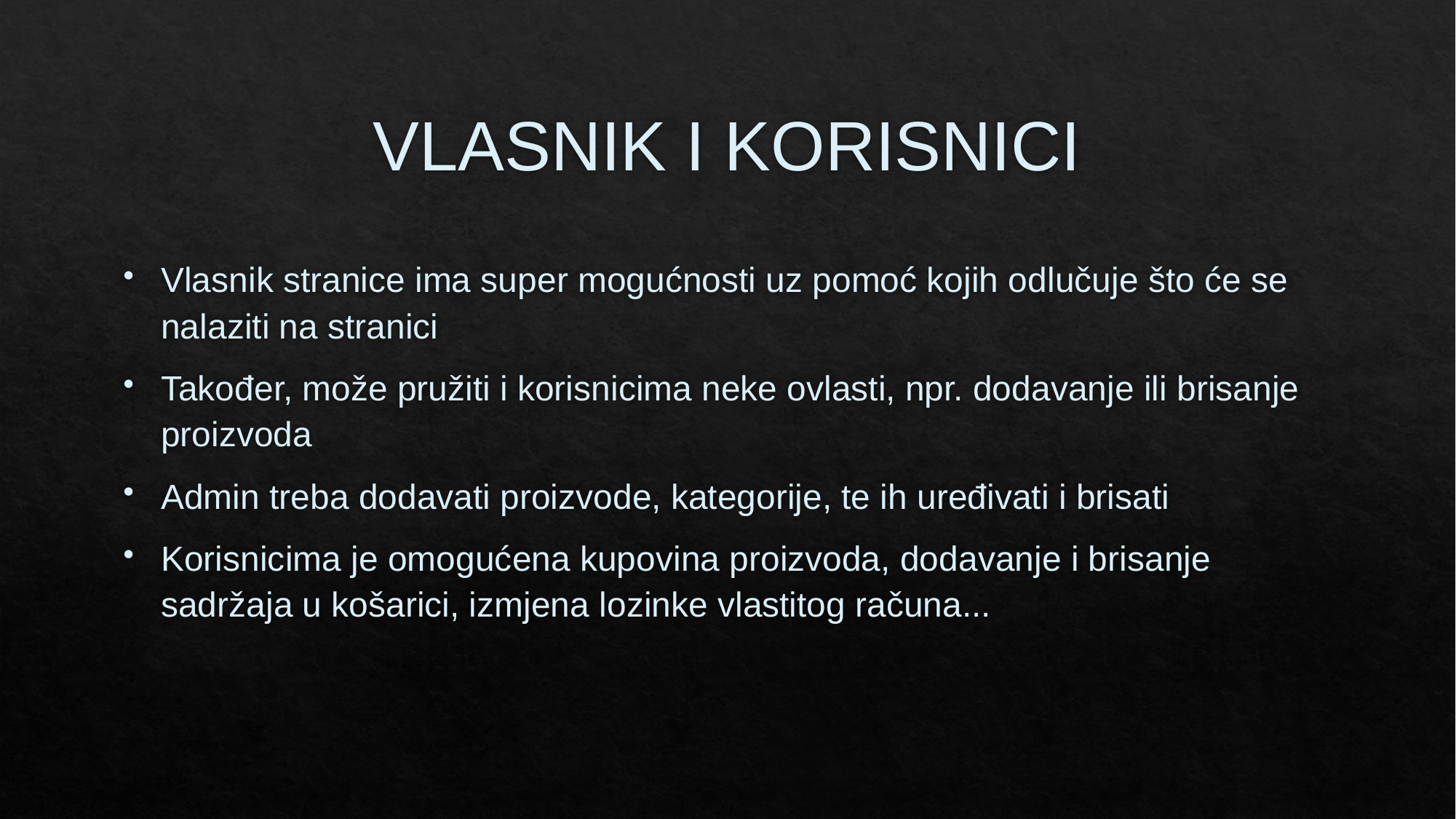

# VLASNIK I KORISNICI
Vlasnik stranice ima super mogućnosti uz pomoć kojih odlučuje što će se nalaziti na stranici
Također, može pružiti i korisnicima neke ovlasti, npr. dodavanje ili brisanje proizvoda
Admin treba dodavati proizvode, kategorije, te ih uređivati i brisati
Korisnicima je omogućena kupovina proizvoda, dodavanje i brisanje sadržaja u košarici, izmjena lozinke vlastitog računa...